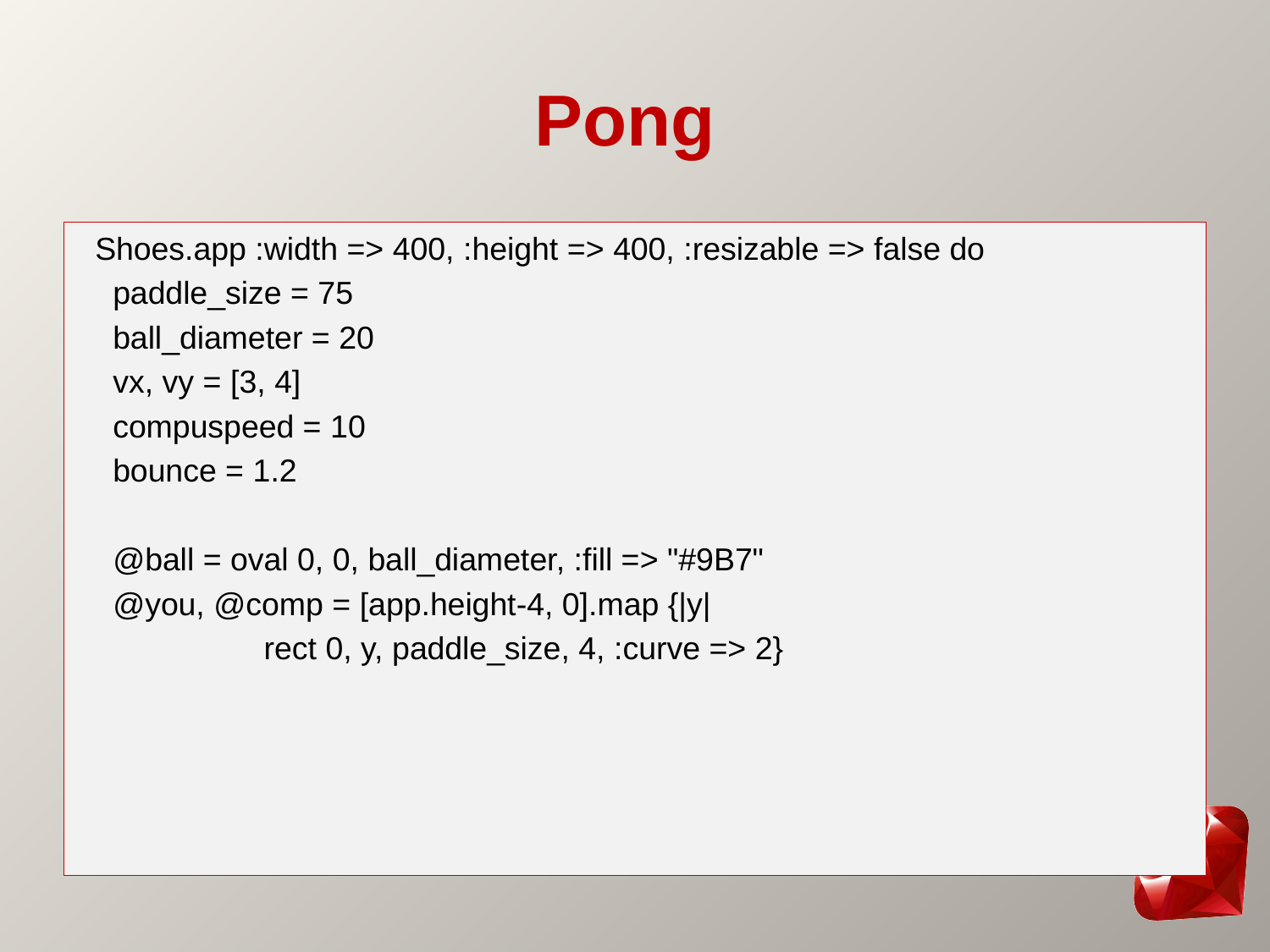

# Pong
Shoes.app :width => 400, :height => 400, :resizable => false do
  paddle_size = 75
  ball_diameter = 20
  vx, vy = [3, 4]
  compuspeed = 10
  bounce = 1.2

  @ball = oval 0, 0, ball_diameter, :fill => "#9B7"
  @you, @comp = [app.height-4, 0].map {|y|
                   rect 0, y, paddle_size, 4, :curve => 2}